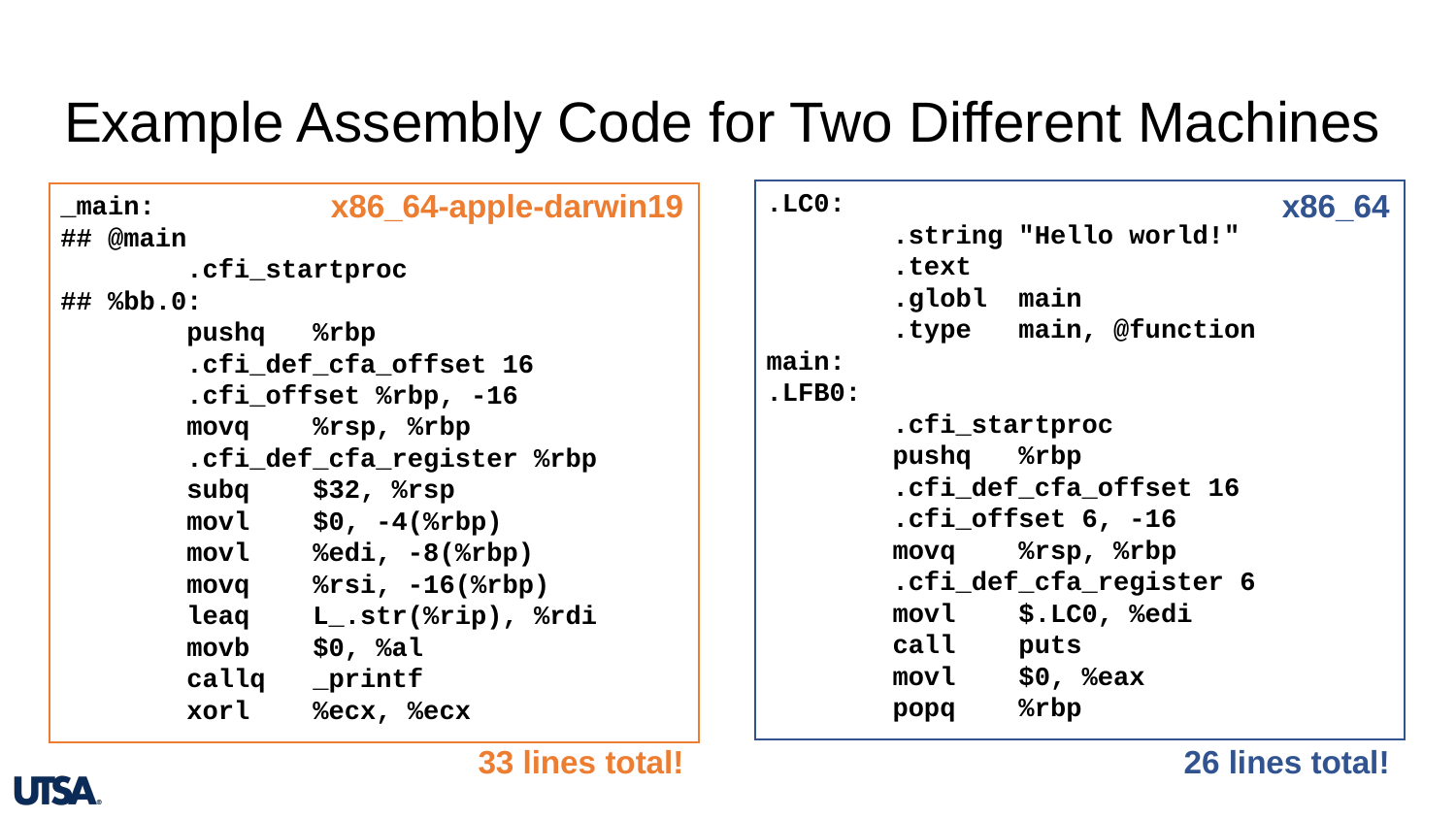

# Example Assembly Code for Two Different Machines
x86_64-apple-darwin19
x86_64
.LC0:
        .string "Hello world!"
        .text
        .globl  main
        .type   main, @function
main:
.LFB0:
        .cfi_startproc
        pushq   %rbp
        .cfi_def_cfa_offset 16
        .cfi_offset 6, -16
        movq    %rsp, %rbp
        .cfi_def_cfa_register 6
        movl    $.LC0, %edi
        call    puts
        movl    $0, %eax
        popq    %rbp
_main:                                  ## @main
        .cfi_startproc
## %bb.0:
        pushq   %rbp
        .cfi_def_cfa_offset 16
        .cfi_offset %rbp, -16
        movq    %rsp, %rbp
        .cfi_def_cfa_register %rbp
        subq    $32, %rsp
        movl    $0, -4(%rbp)
        movl    %edi, -8(%rbp)
        movq    %rsi, -16(%rbp)
        leaq    L_.str(%rip), %rdi
        movb    $0, %al
        callq   _printf
        xorl    %ecx, %ecx
33 lines total!
26 lines total!